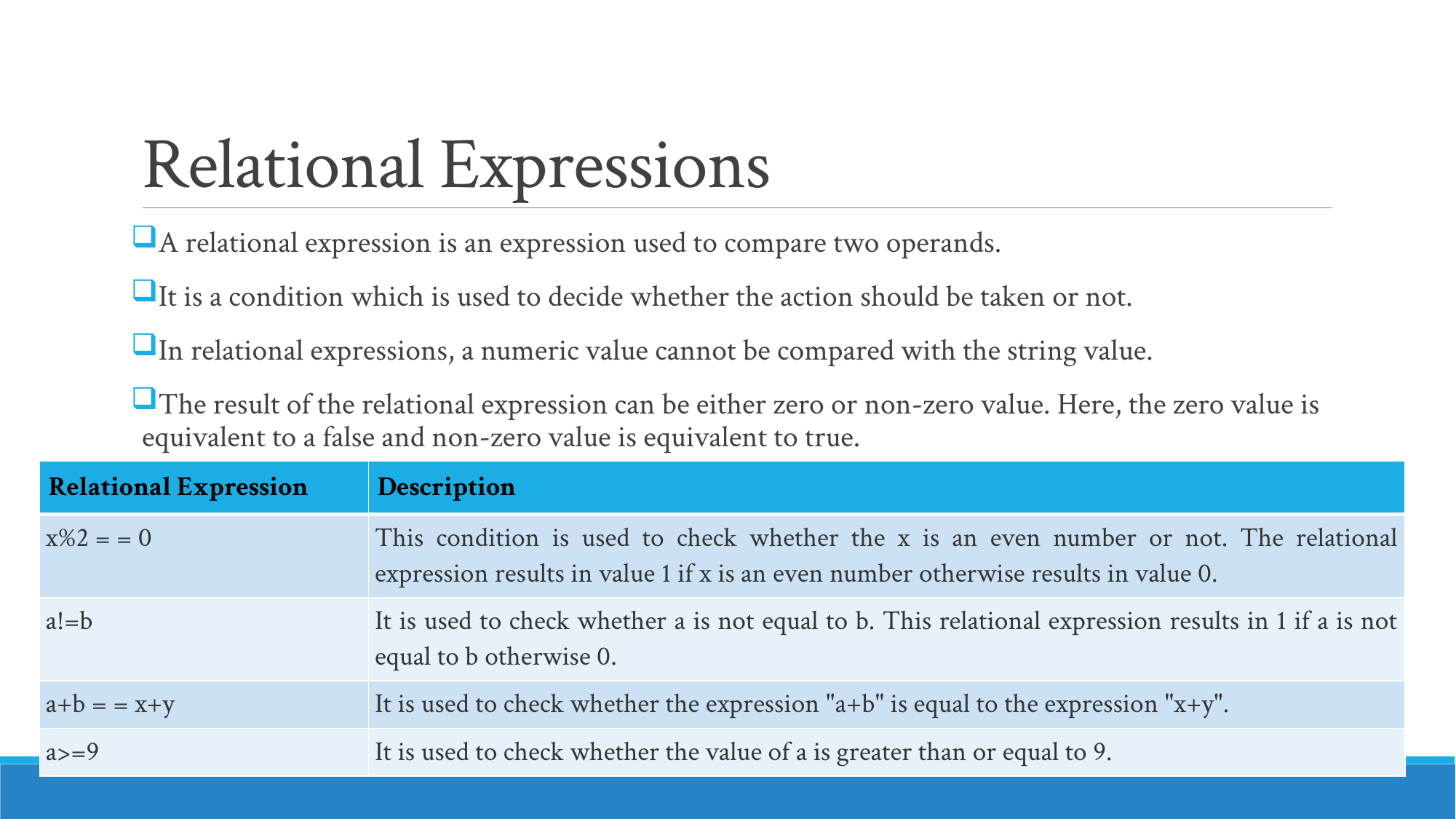

# Relational Expressions
A relational expression is an expression used to compare two operands.
It is a condition which is used to decide whether the action should be taken or not.
In relational expressions, a numeric value cannot be compared with the string value.
The result of the relational expression can be either zero or non-zero value. Here, the zero value is equivalent to a false and non-zero value is equivalent to true.

| Relational Expression | Description |
| --- | --- |
| x%2 = = 0 | This condition is used to check whether the x is an even number or not. The relational expression results in value 1 if x is an even number otherwise results in value 0. |
| a!=b | It is used to check whether a is not equal to b. This relational expression results in 1 if a is not equal to b otherwise 0. |
| a+b = = x+y | It is used to check whether the expression "a+b" is equal to the expression "x+y". |
| a>=9 | It is used to check whether the value of a is greater than or equal to 9. |